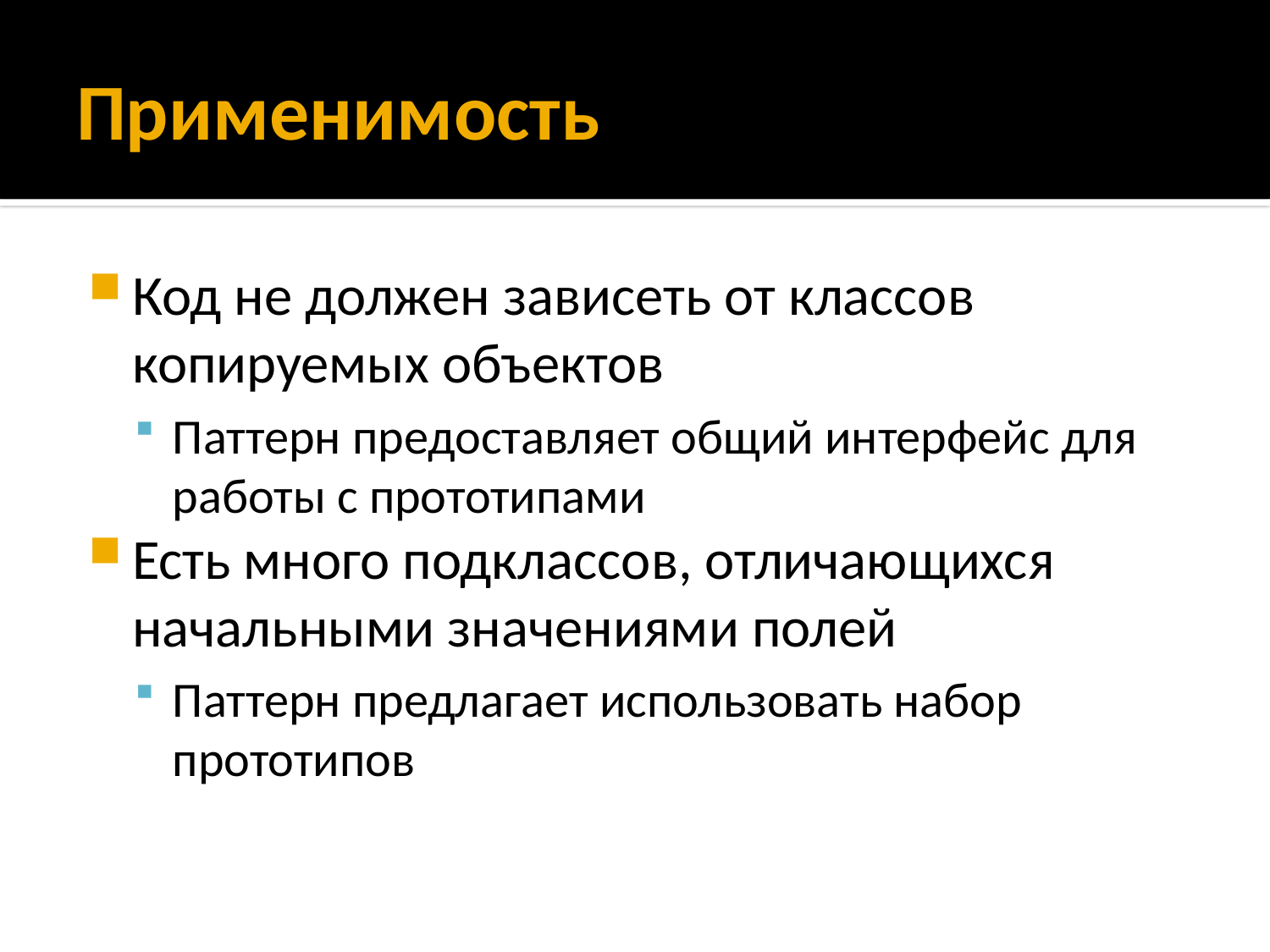

# Применимость
Код не должен зависеть от классов копируемых объектов
Паттерн предоставляет общий интерфейс для работы с прототипами
Есть много подклассов, отличающихся начальными значениями полей
Паттерн предлагает использовать набор прототипов